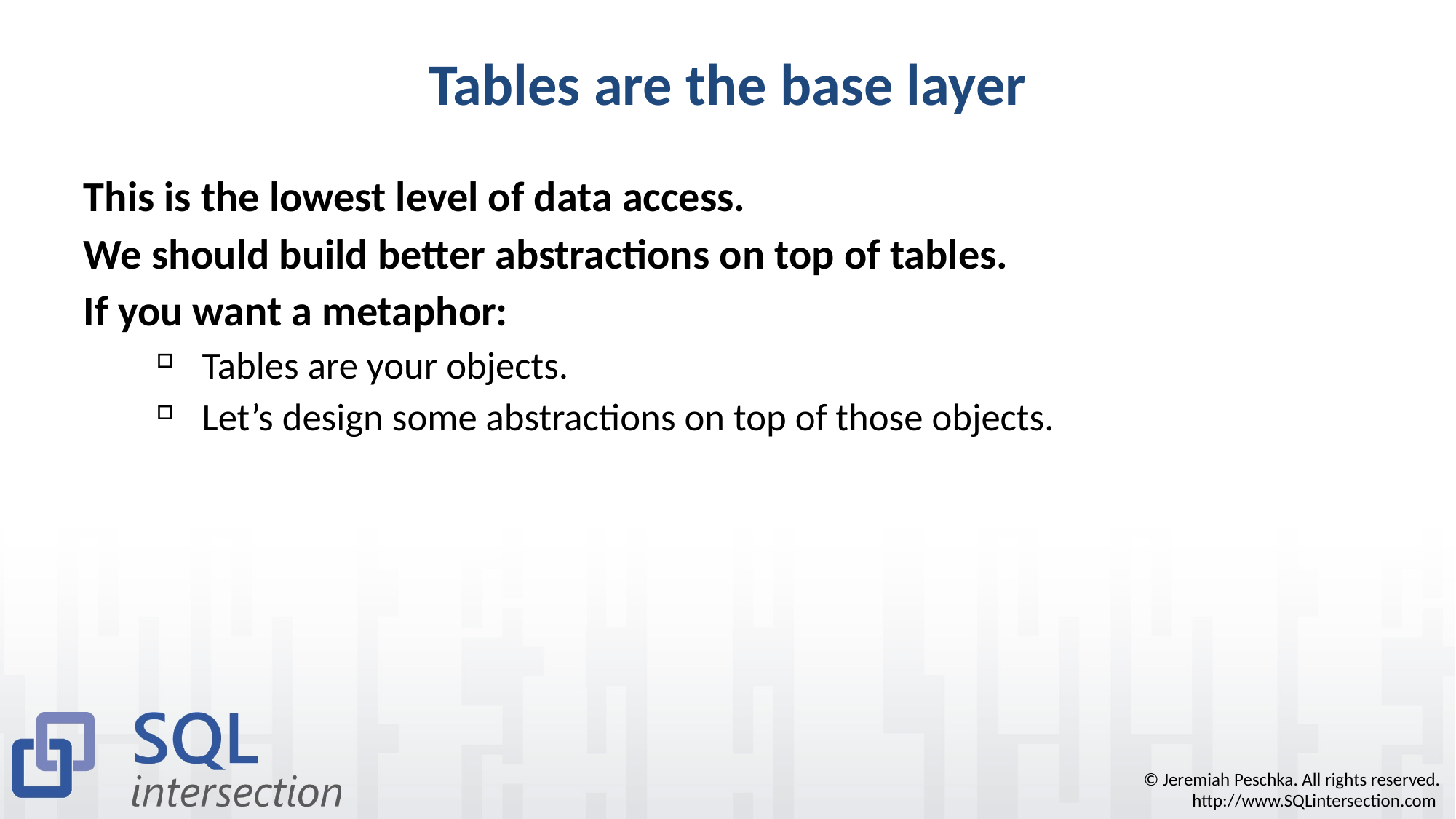

# Tables are the base layer
This is the lowest level of data access.
We should build better abstractions on top of tables.
If you want a metaphor:
Tables are your objects.
Let’s design some abstractions on top of those objects.